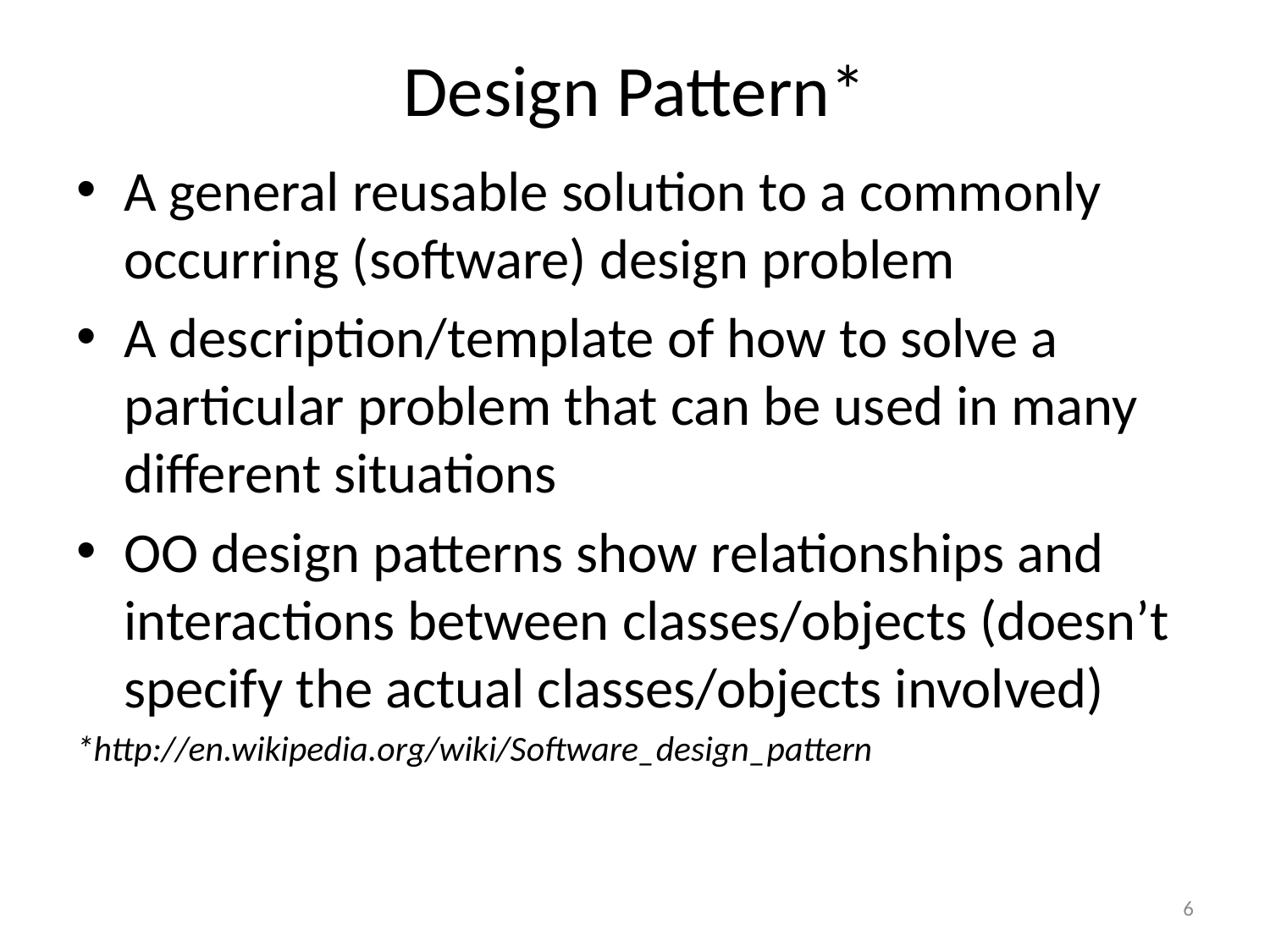

# Design Pattern*
A general reusable solution to a commonly occurring (software) design problem
A description/template of how to solve a particular problem that can be used in many different situations
OO design patterns show relationships and interactions between classes/objects (doesn’t specify the actual classes/objects involved)
*http://en.wikipedia.org/wiki/Software_design_pattern
6